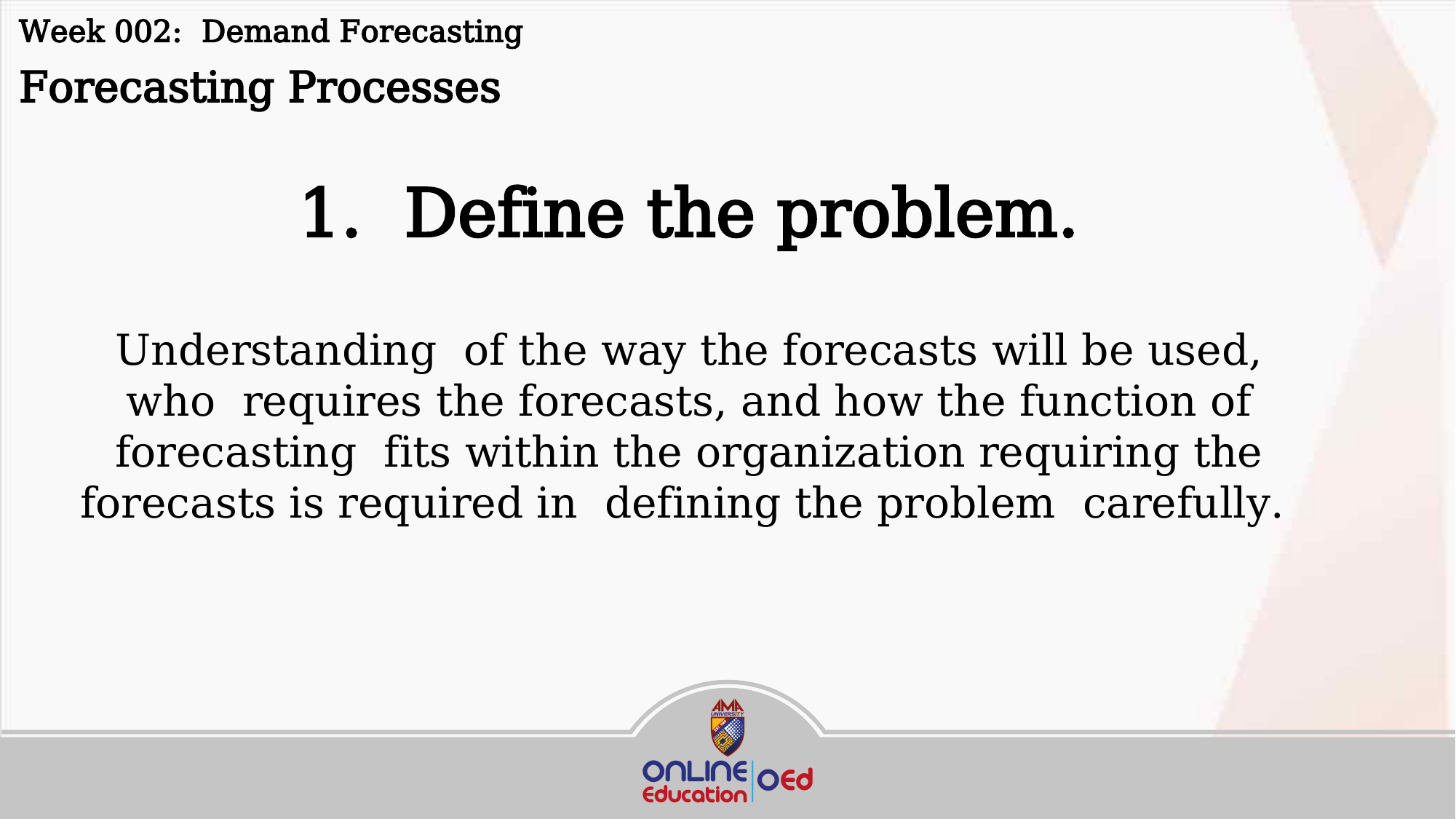

Week 002:  Demand Forecasting
Forecasting Processes
1.  Define the problem.

Understanding  of the way the forecasts will be used, who  requires the forecasts, and how the function of forecasting  fits within the organization requiring the forecasts is required in  defining the problem  carefully.